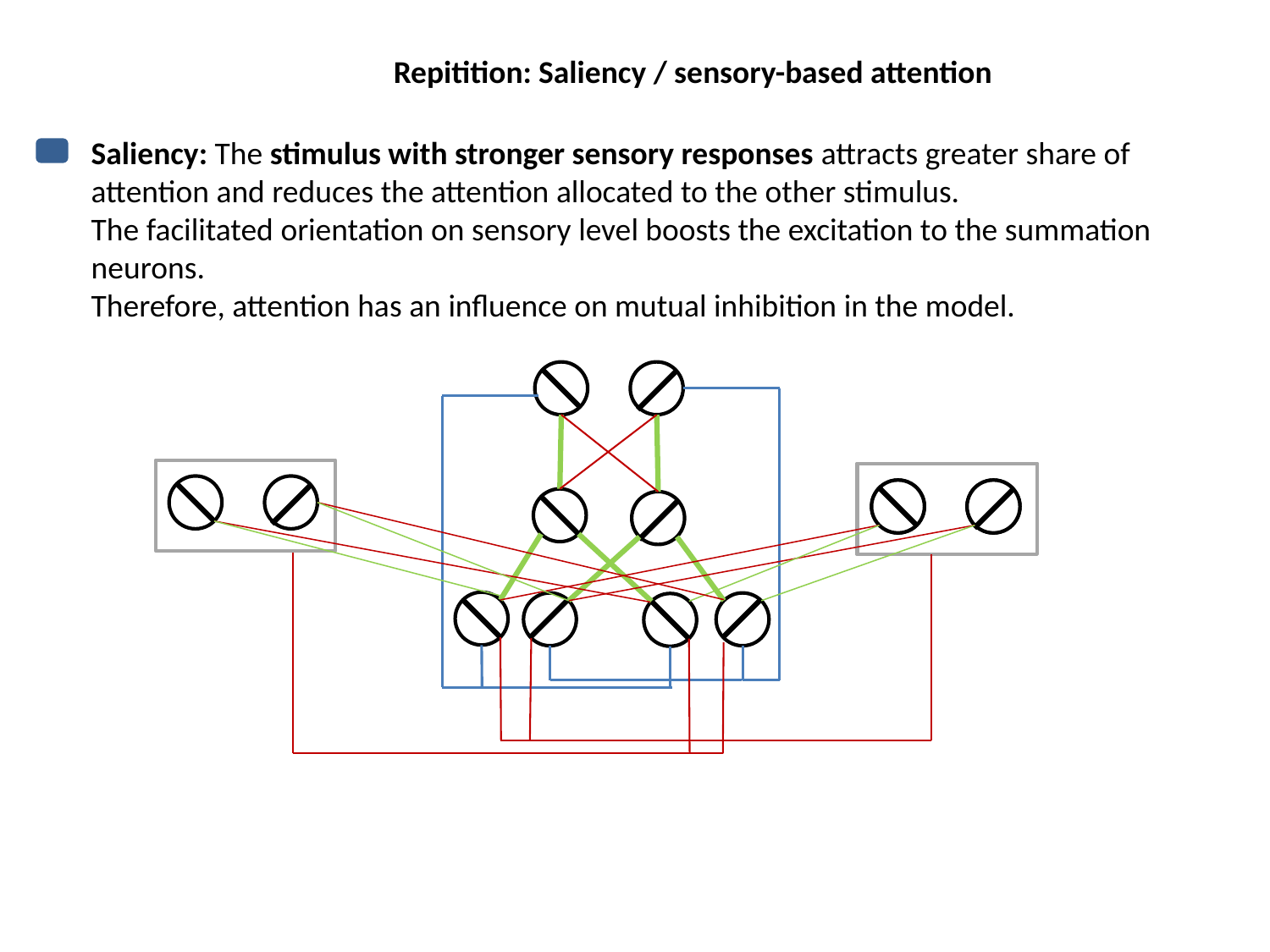

Repitition: Saliency / sensory-based attention
Saliency: The stimulus with stronger sensory responses attracts greater share of attention and reduces the attention allocated to the other stimulus.
The facilitated orientation on sensory level boosts the excitation to the summation neurons.
Therefore, attention has an influence on mutual inhibition in the model.